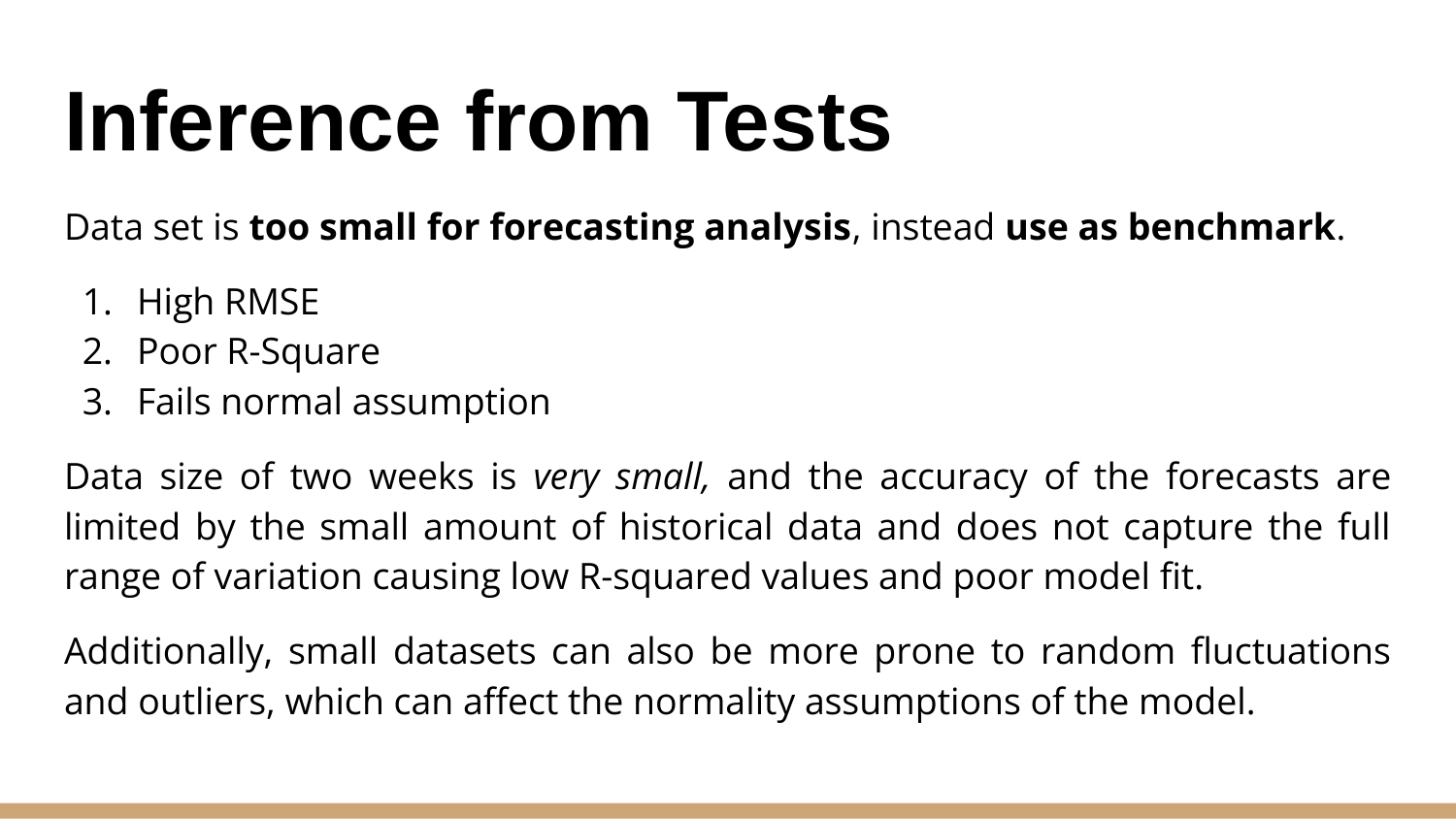

# Inference from Tests
Data set is too small for forecasting analysis, instead use as benchmark.
High RMSE
Poor R-Square
Fails normal assumption
Data size of two weeks is very small, and the accuracy of the forecasts are limited by the small amount of historical data and does not capture the full range of variation causing low R-squared values and poor model fit.
Additionally, small datasets can also be more prone to random fluctuations and outliers, which can affect the normality assumptions of the model.